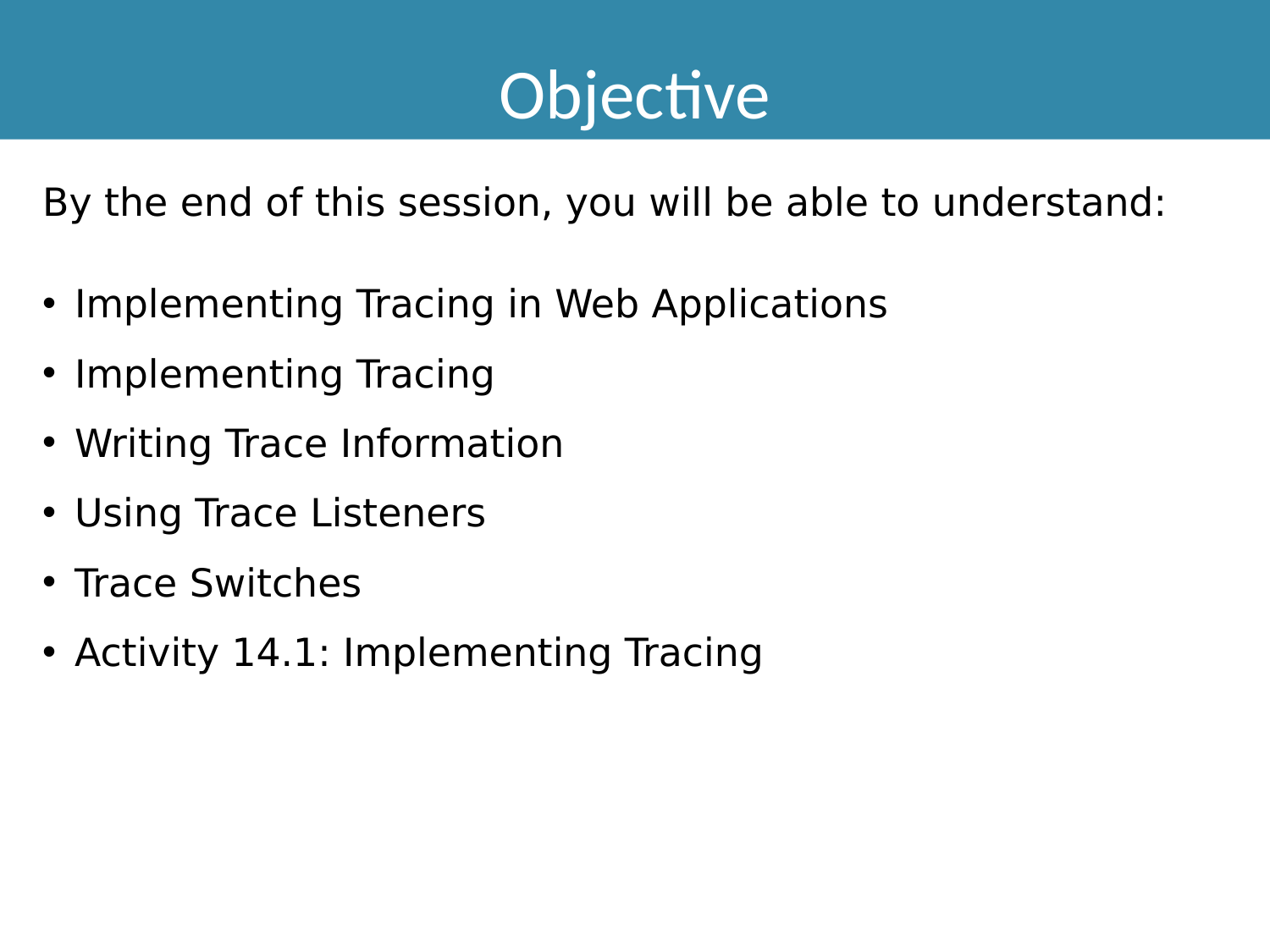

Objective
By the end of this session, you will be able to understand:
Implementing Tracing in Web Applications
Implementing Tracing
Writing Trace Information
Using Trace Listeners
Trace Switches
Activity 14.1: Implementing Tracing